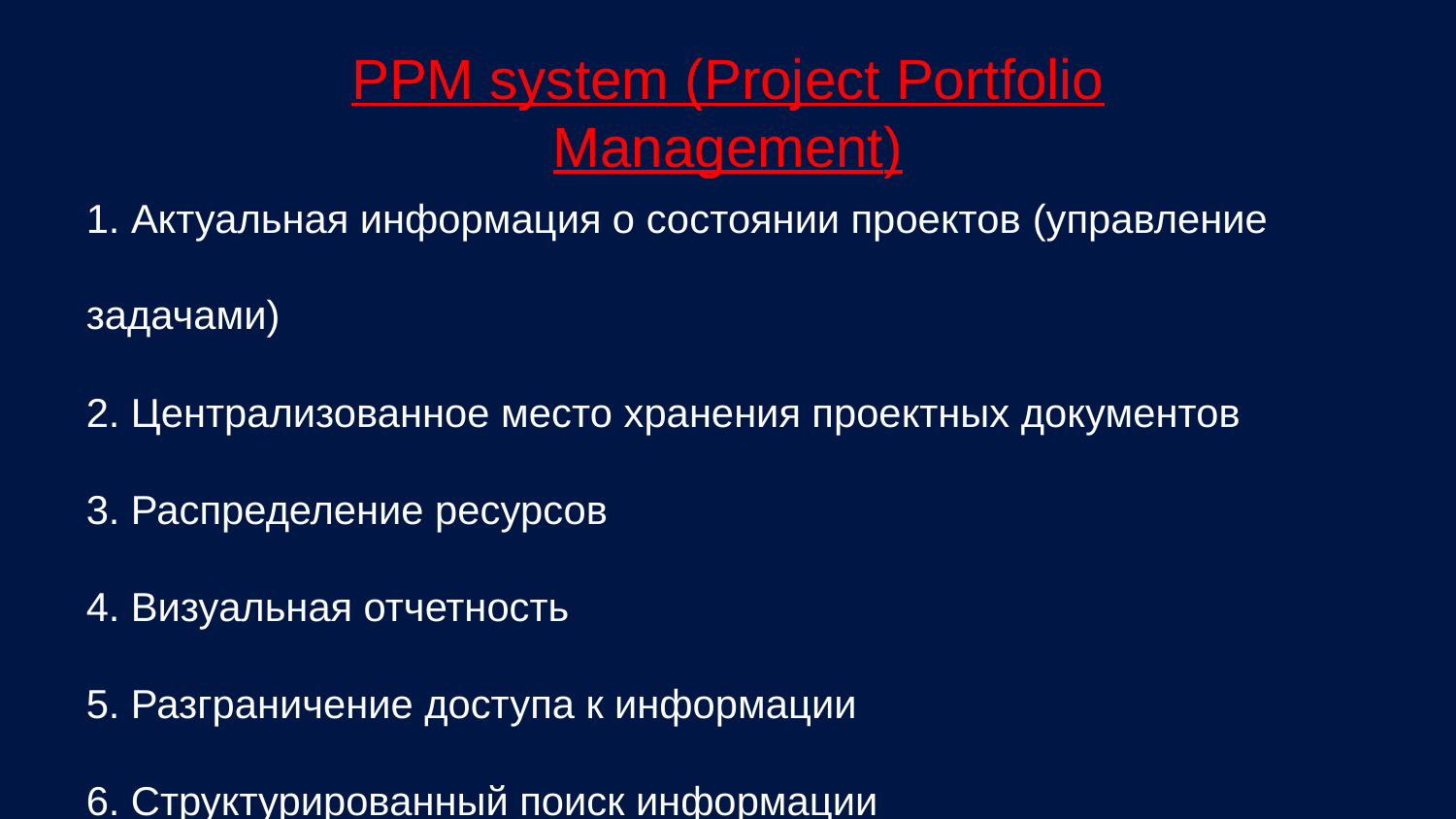

PPM system (Project Portfolio Management)
1. Актуальная информация о состоянии проектов (управление задачами)
2. Централизованное место хранения проектных документов
3. Распределение ресурсов
4. Визуальная отчетность
5. Разграничение доступа к информации
6. Структурированный поиск информации